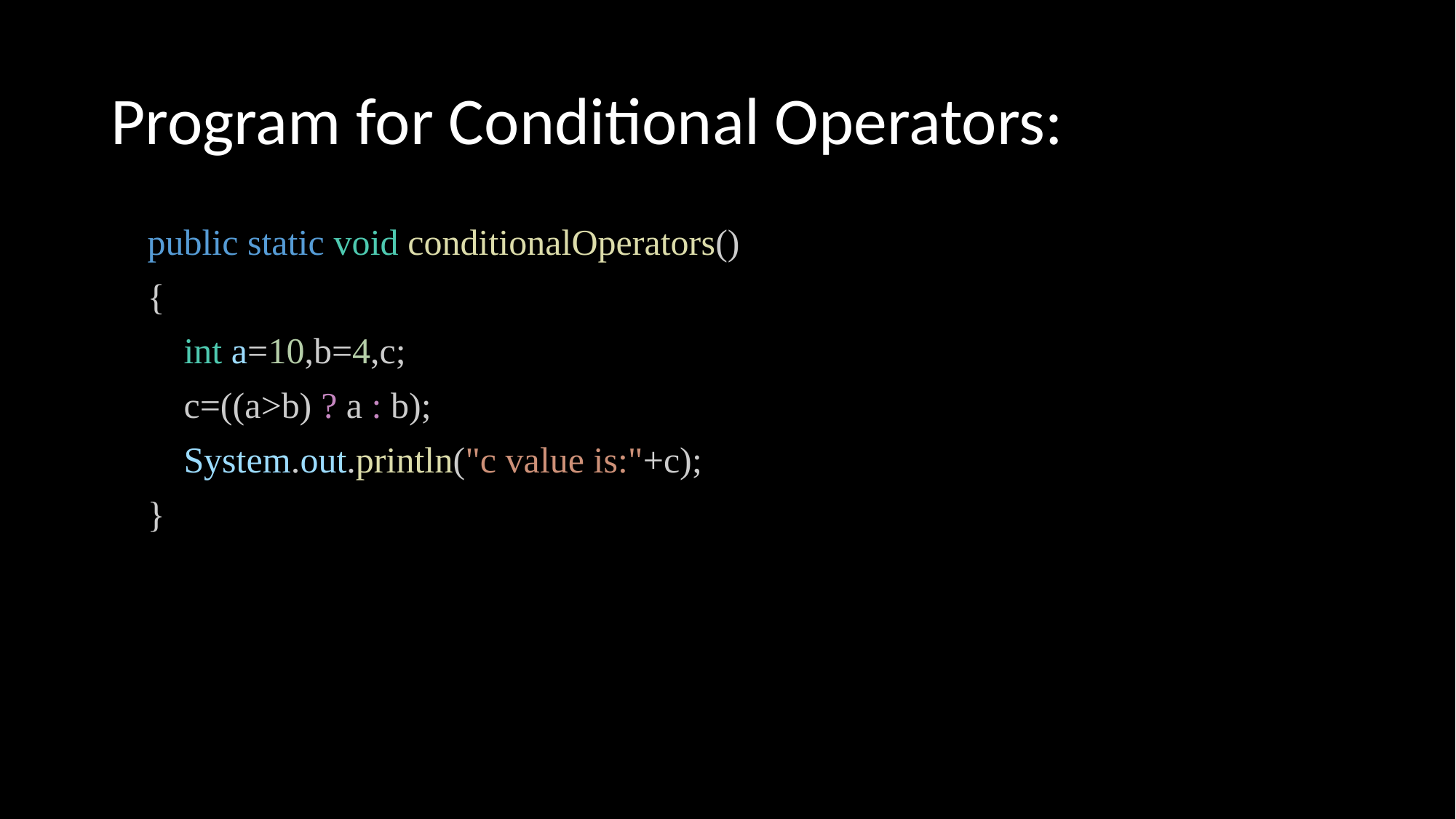

# Program for Conditional Operators:
    public static void conditionalOperators()
    {
        int a=10,b=4,c;
        c=((a>b) ? a : b);
        System.out.println("c value is:"+c);
    }